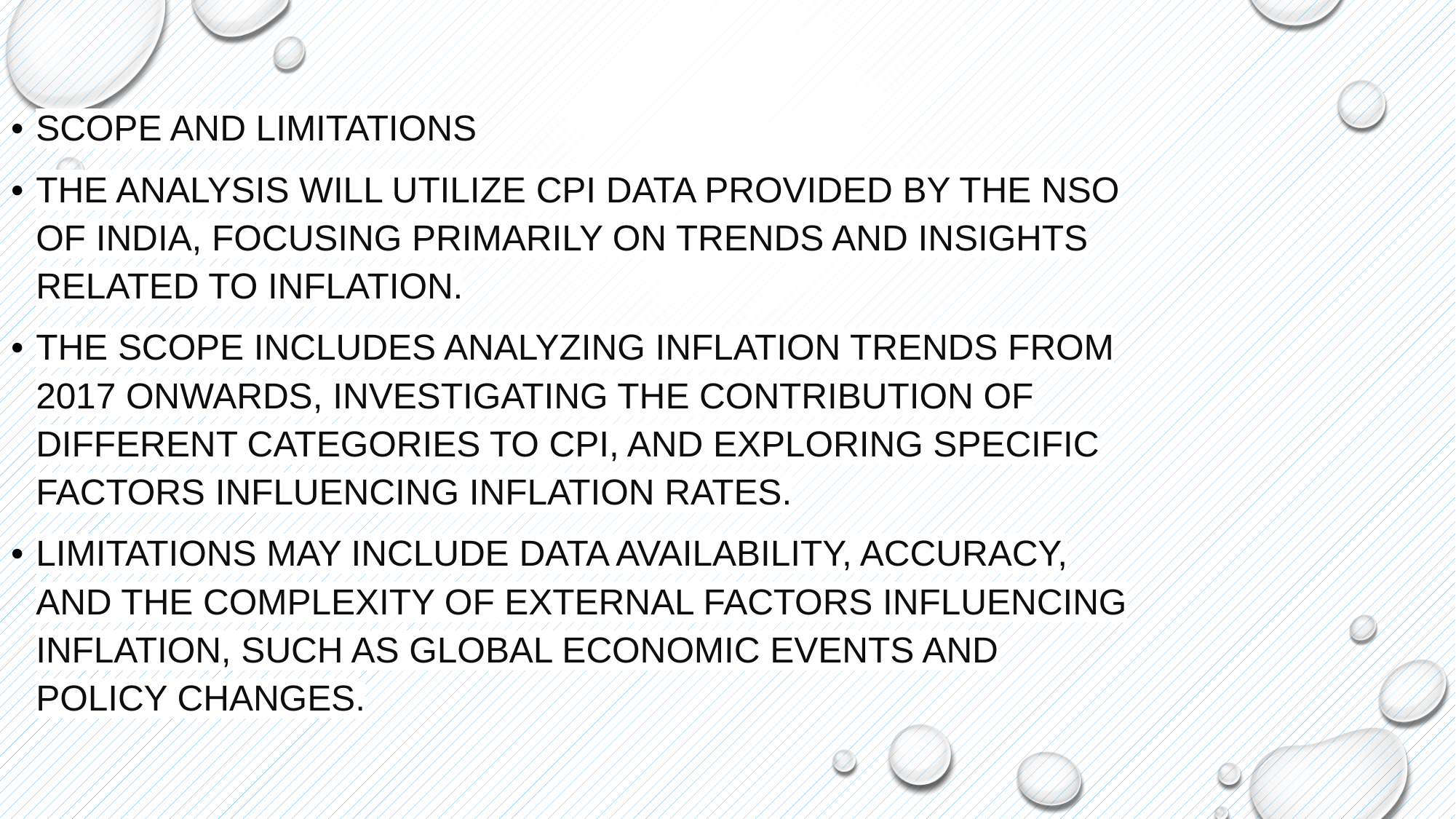

Scope and limitations
The analysis will utilize CPI data provided by the NSO of India, focusing primarily on trends and insights related to inflation.
The scope includes analyzing inflation trends from 2017 onwards, investigating the contribution of different categories to CPI, and exploring specific factors influencing inflation rates.
Limitations may include data availability, accuracy, and the complexity of external factors influencing inflation, such as global economic events and policy changes.